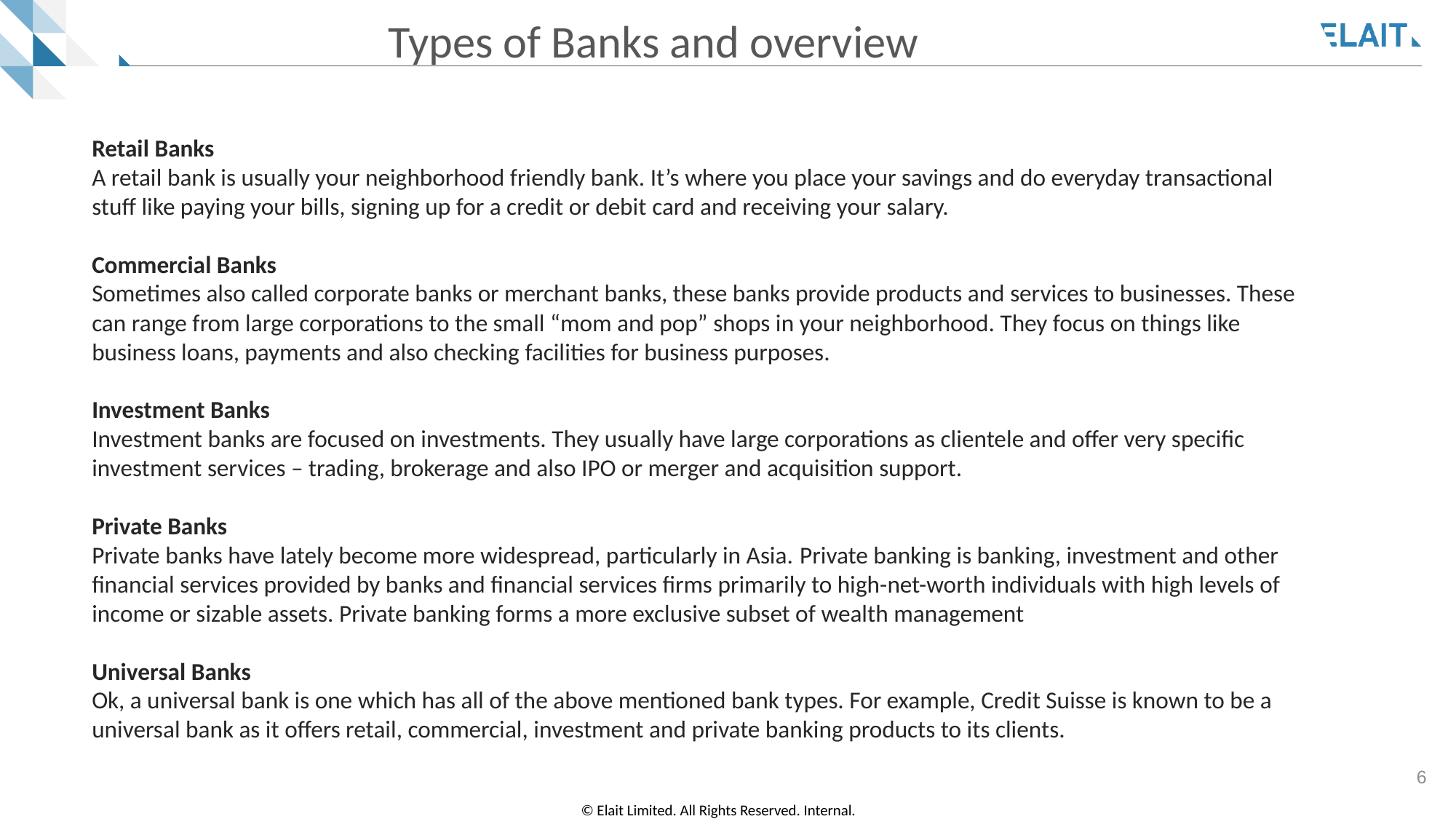

# Types of Banks and overview
Retail Banks
A retail bank is usually your neighborhood friendly bank. It’s where you place your savings and do everyday transactional stuff like paying your bills, signing up for a credit or debit card and receiving your salary.

Commercial Banks
Sometimes also called corporate banks or merchant banks, these banks provide products and services to businesses. These can range from large corporations to the small “mom and pop” shops in your neighborhood. They focus on things like business loans, payments and also checking facilities for business purposes.

Investment Banks
Investment banks are focused on investments. They usually have large corporations as clientele and offer very specific investment services – trading, brokerage and also IPO or merger and acquisition support.

Private Banks
Private banks have lately become more widespread, particularly in Asia. Private banking is banking, investment and other financial services provided by banks and financial services firms primarily to high-net-worth individuals with high levels of income or sizable assets. Private banking forms a more exclusive subset of wealth management

Universal Banks
Ok, a universal bank is one which has all of the above mentioned bank types. For example, Credit Suisse is known to be a universal bank as it offers retail, commercial, investment and private banking products to its clients.